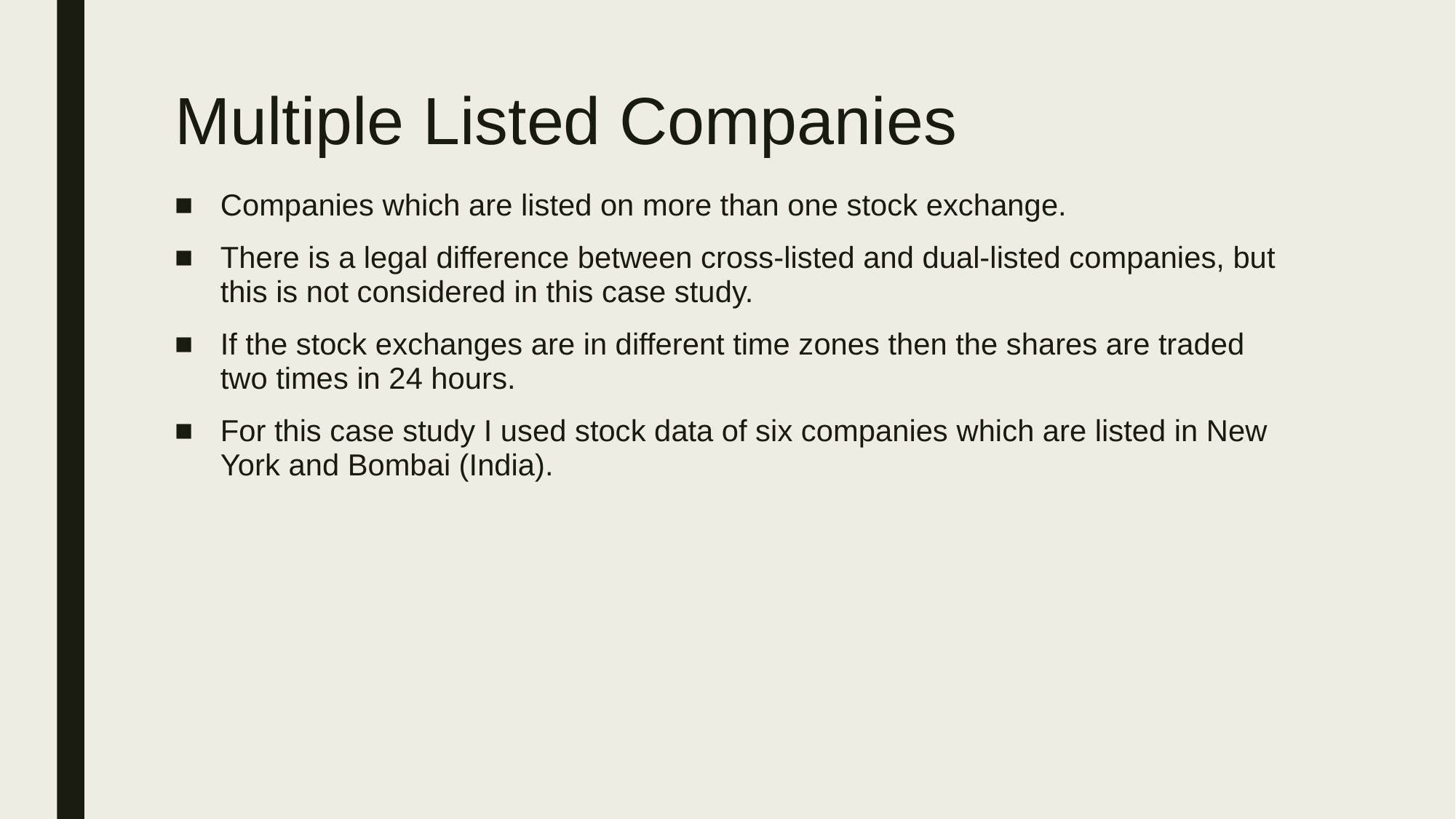

# Multiple Listed Companies
Companies which are listed on more than one stock exchange.
There is a legal difference between cross-listed and dual-listed companies, but this is not considered in this case study.
If the stock exchanges are in different time zones then the shares are traded two times in 24 hours.
For this case study I used stock data of six companies which are listed in New York and Bombai (India).